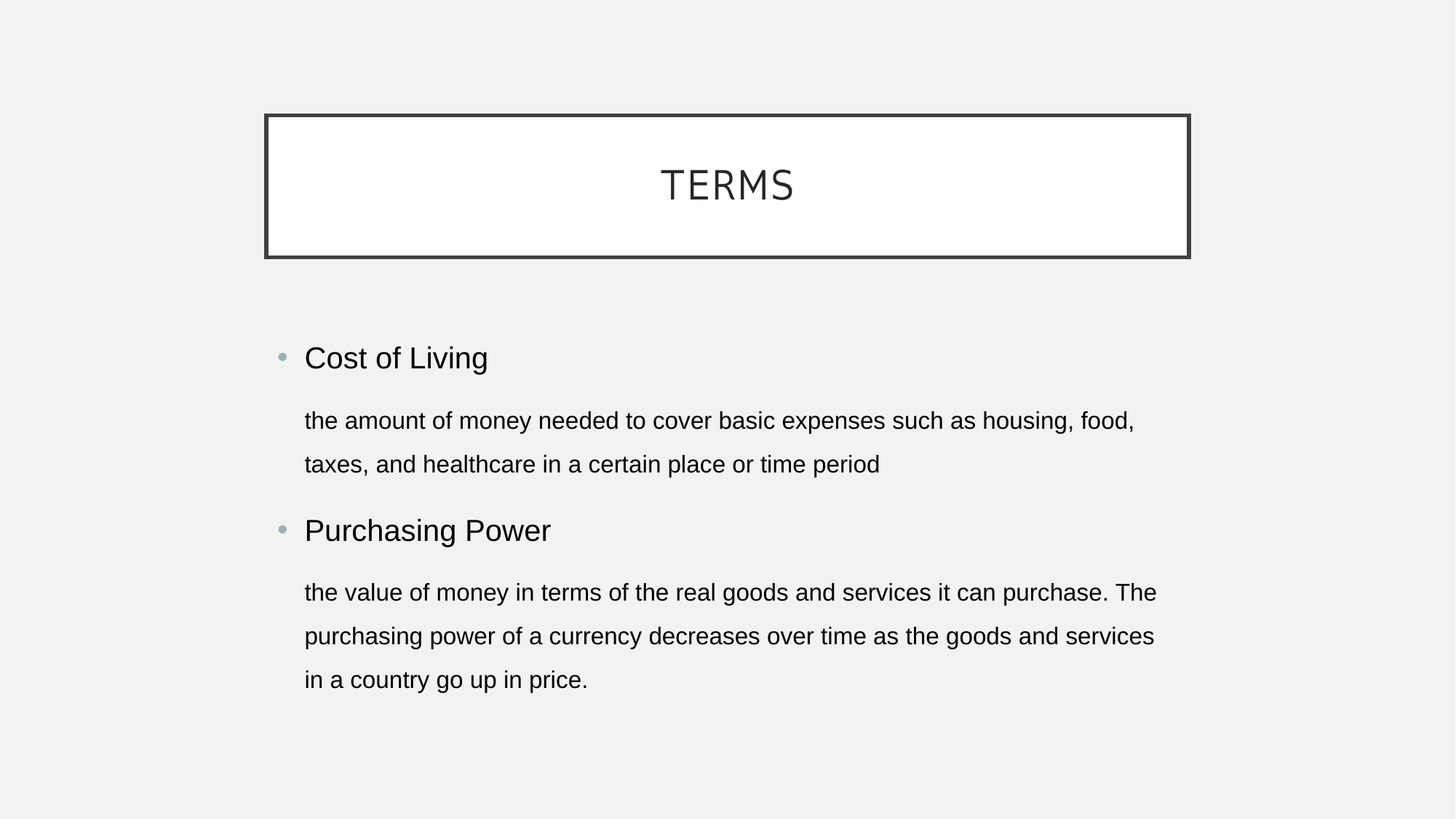

# Terms
Cost of Living
the amount of money needed to cover basic expenses such as housing, food, taxes, and healthcare in a certain place or time period
Purchasing Power
the value of money in terms of the real goods and services it can purchase. The purchasing power of a currency decreases over time as the goods and services in a country go up in price.